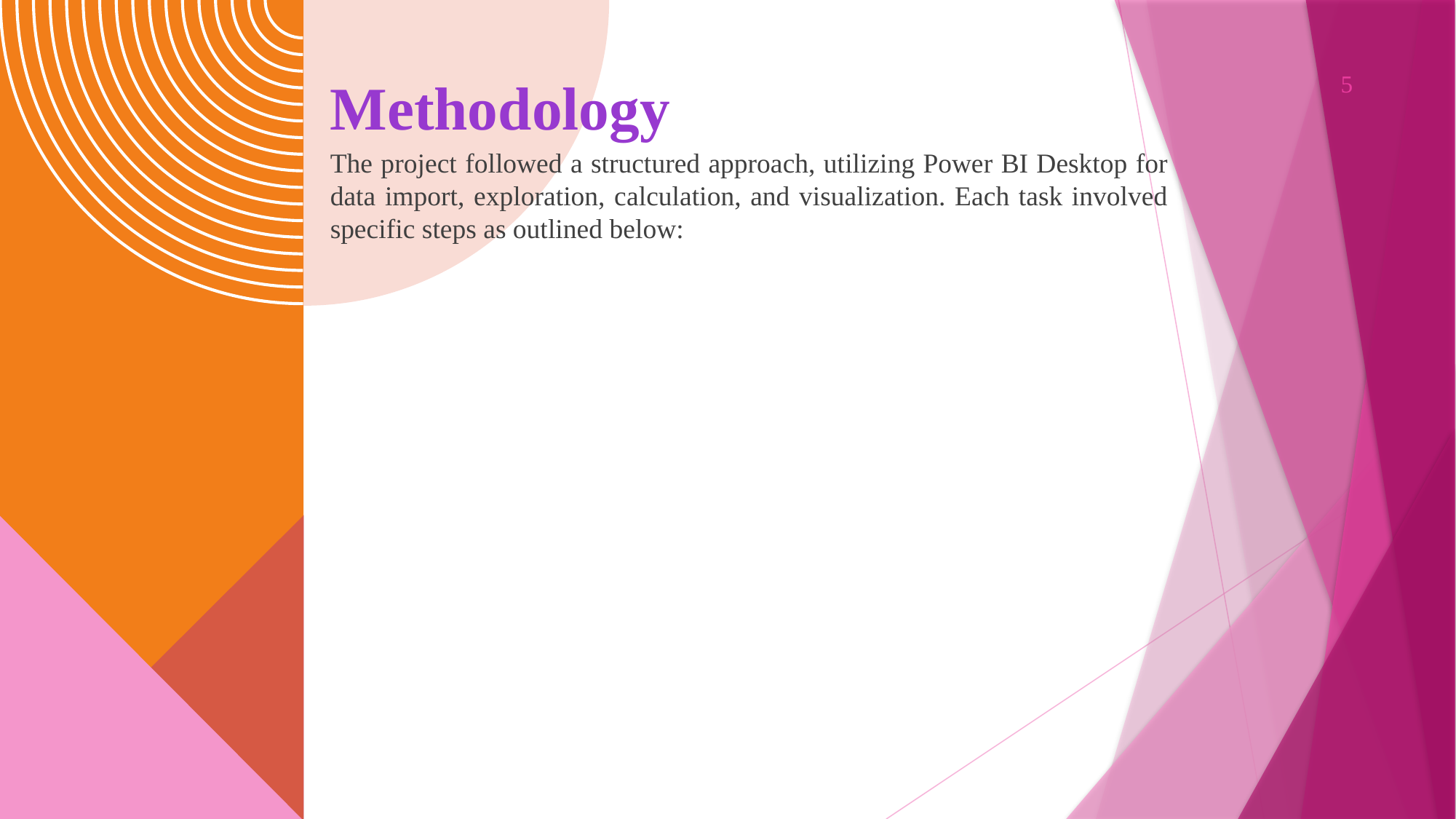

# Methodology
5
The project followed a structured approach, utilizing Power BI Desktop for data import, exploration, calculation, and visualization. Each task involved specific steps as outlined below: